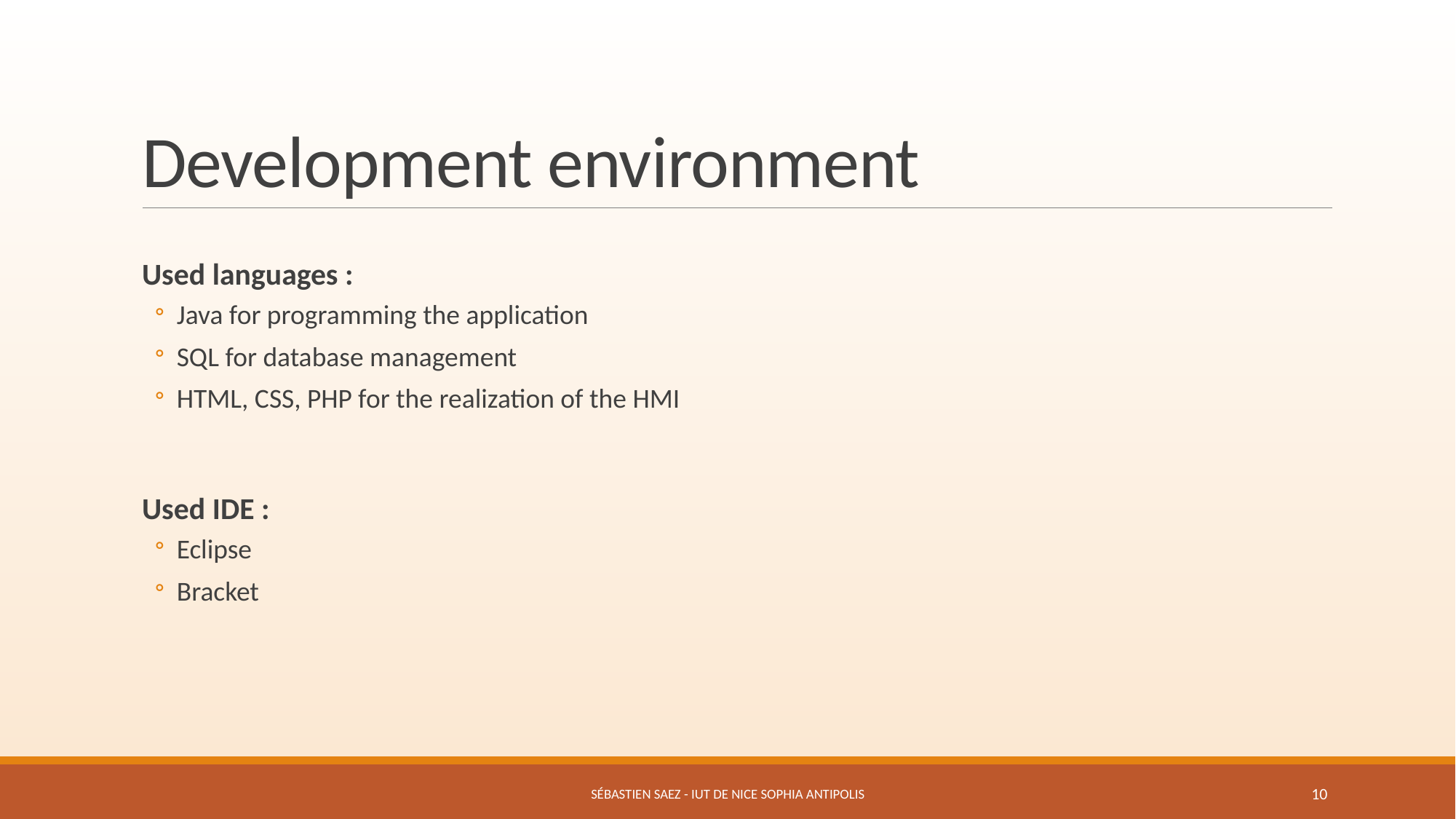

# Development environment
Used languages :
Java for programming the application
SQL for database management
HTML, CSS, PHP for the realization of the HMI

Used IDE :
Eclipse
Bracket
Sébastien SAEZ - IUT de Nice Sophia Antipolis
10